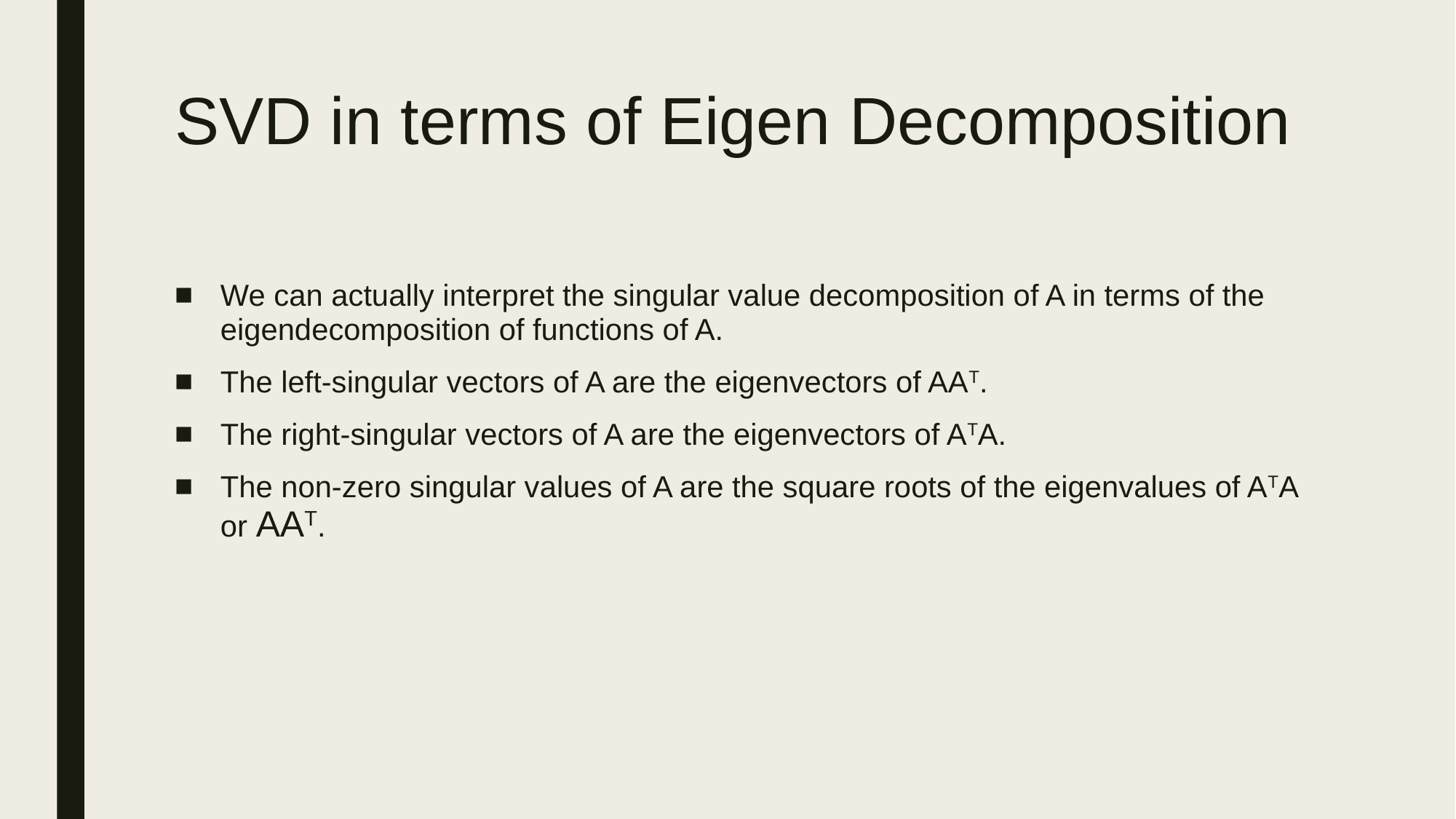

# SVD in terms of Eigen Decomposition
We can actually interpret the singular value decomposition of A in terms of the eigendecomposition of functions of A.
The left-singular vectors of A are the eigenvectors of AAT.
The right-singular vectors of A are the eigenvectors of ATA.
The non-zero singular values of A are the square roots of the eigenvalues of ATA or AAT.